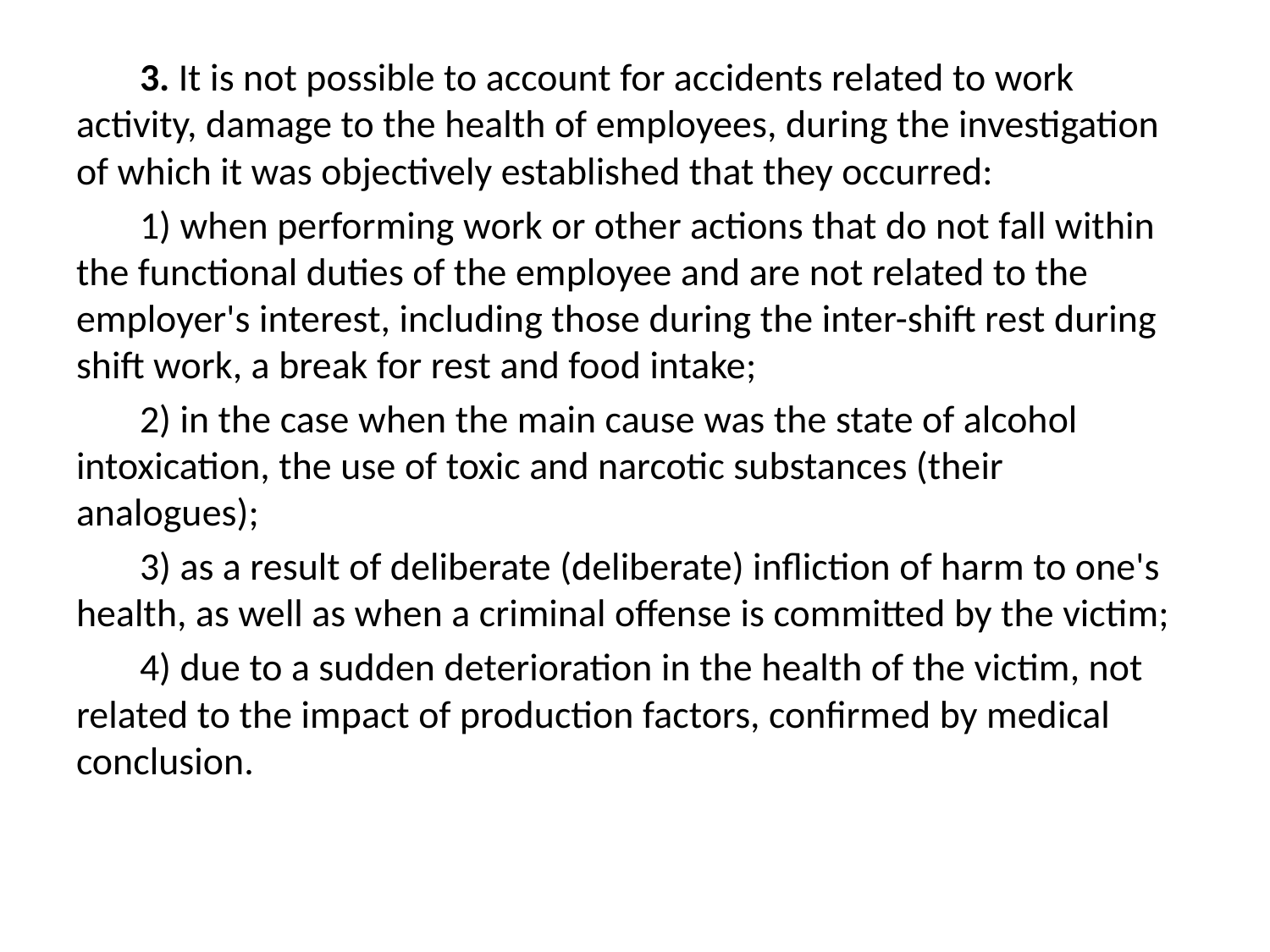

3. It is not possible to account for accidents related to work activity, damage to the health of employees, during the investigation of which it was objectively established that they occurred:
	1) when performing work or other actions that do not fall within the functional duties of the employee and are not related to the employer's interest, including those during the inter-shift rest during shift work, a break for rest and food intake;
	2) in the case when the main cause was the state of alcohol intoxication, the use of toxic and narcotic substances (their analogues);
	3) as a result of deliberate (deliberate) infliction of harm to one's health, as well as when a criminal offense is committed by the victim;
	4) due to a sudden deterioration in the health of the victim, not related to the impact of production factors, confirmed by medical conclusion.